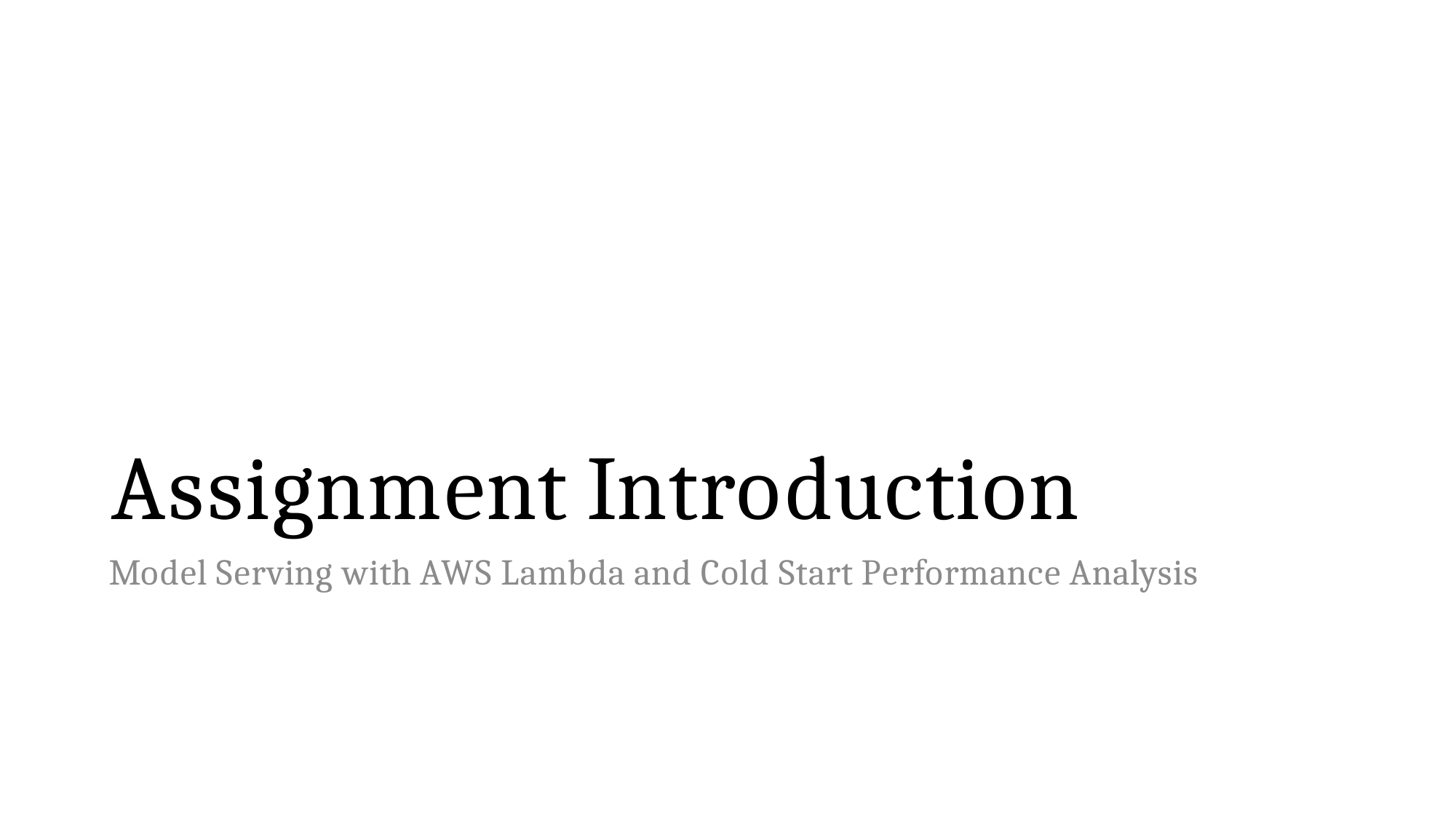

# Assignment Introduction
Model Serving with AWS Lambda and Cold Start Performance Analysis